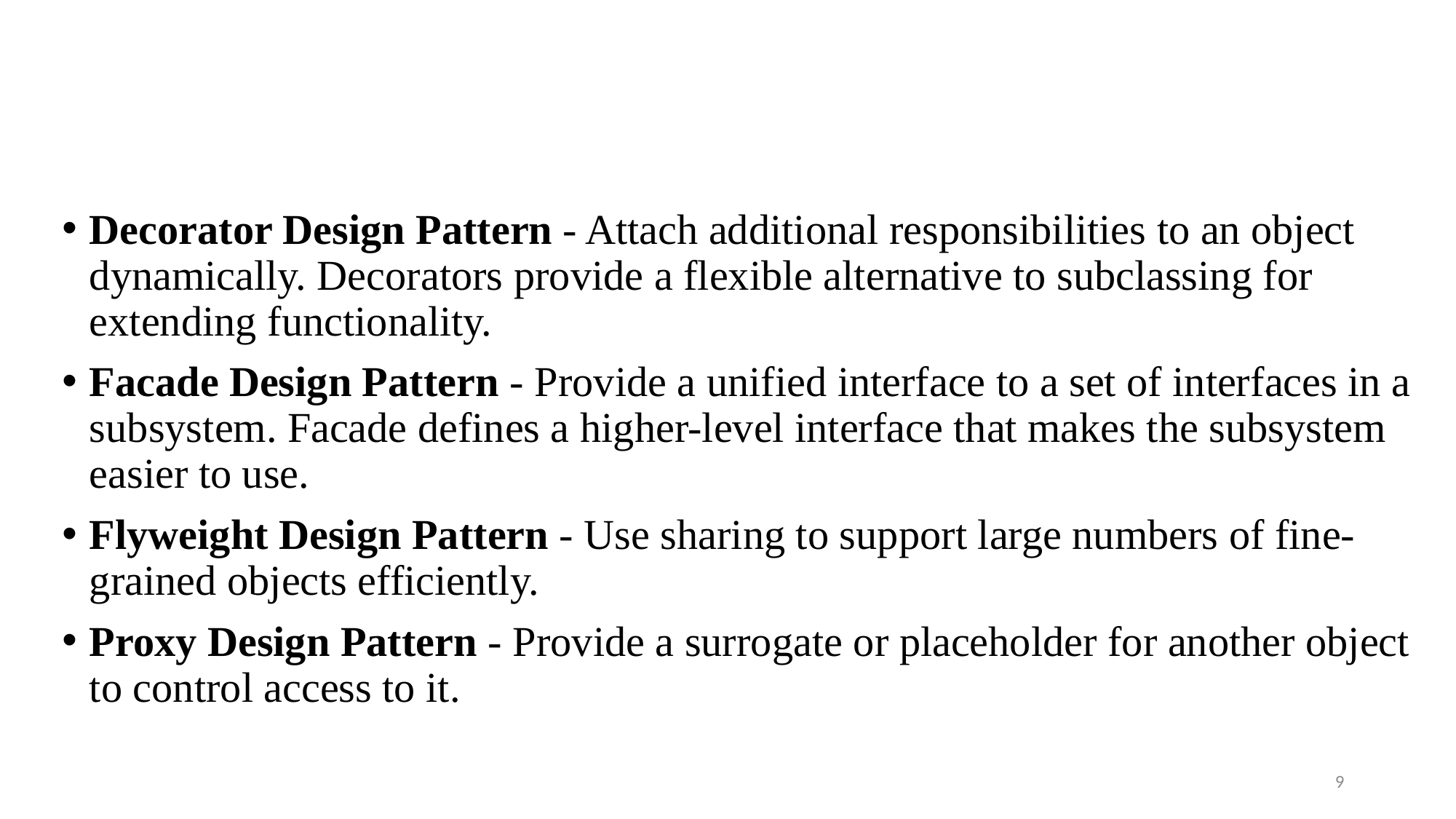

#
Decorator Design Pattern - Attach additional responsibilities to an object dynamically. Decorators provide a flexible alternative to subclassing for extending functionality.
Facade Design Pattern - Provide a unified interface to a set of interfaces in a subsystem. Facade defines a higher-level interface that makes the subsystem easier to use.
Flyweight Design Pattern - Use sharing to support large numbers of fine-grained objects efficiently.
Proxy Design Pattern - Provide a surrogate or placeholder for another object to control access to it.

9